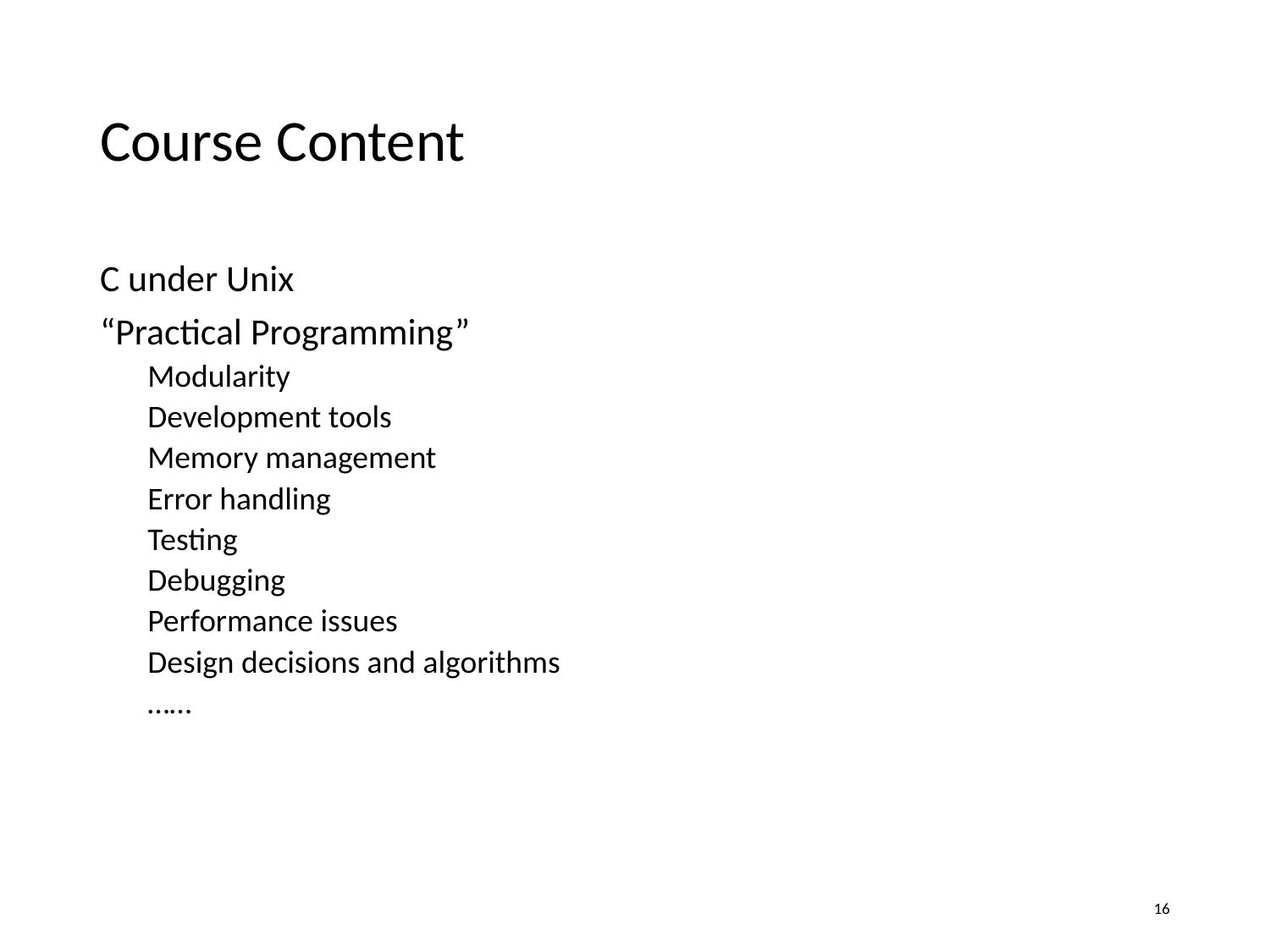

# Course Content
C under Unix
“Practical Programming”
Modularity
Development tools
Memory management
Error handling
Testing
Debugging
Performance issues
Design decisions and algorithms
……
16